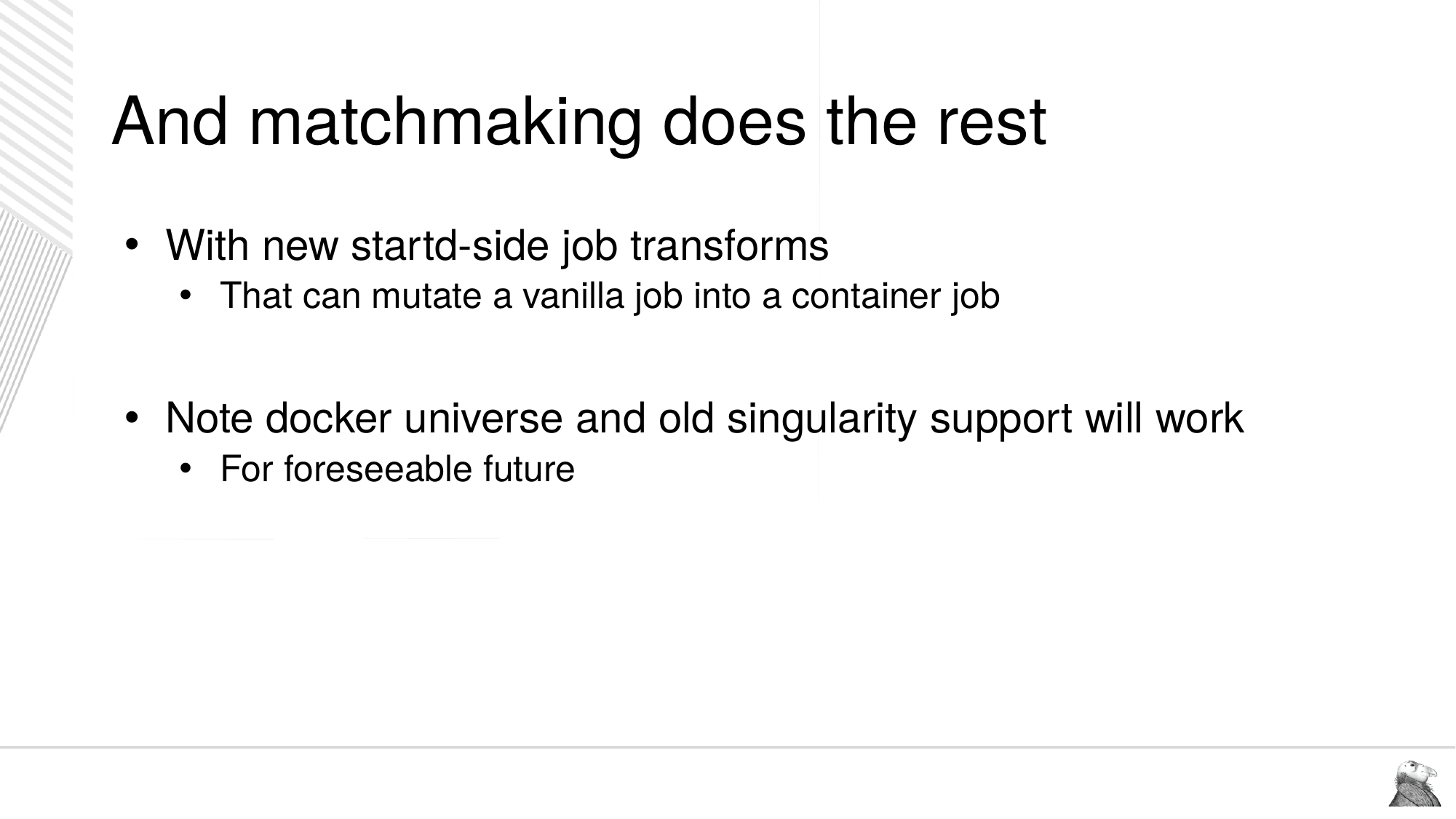

# And matchmaking does the rest
With new startd-side job transforms
That can mutate a vanilla job into a container job

Note docker universe and old singularity support will work
For foreseeable future